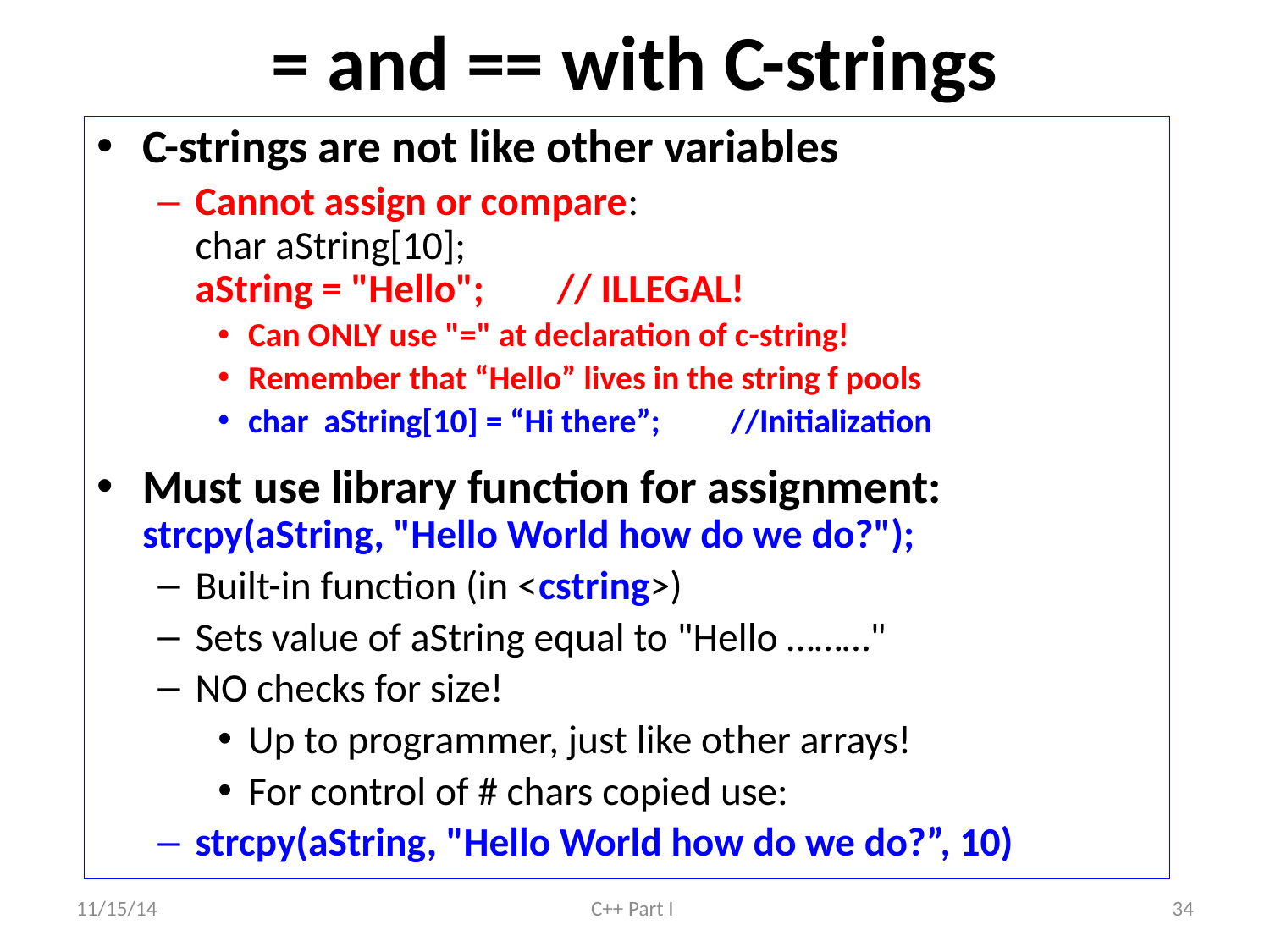

# = and == with C-strings
C-strings are not like other variables
Cannot assign or compare:
char aString[10];
aString = "Hello";	// ILLEGAL!
Can ONLY use "=" at declaration of c-string!
Remember that “Hello” lives in the string f pools
char  aString[10] = “Hi there”;	//Initialization
Must use library function for assignment:
strcpy(aString, "Hello World how do we do?");
Built-in function (in <cstring>)
Sets value of aString equal to "Hello ………"
NO checks for size!
Up to programmer, just like other arrays!
For control of # chars copied use:
strcpy(aString, "Hello World how do we do?”, 10)
11/15/14
C++ Part I
34